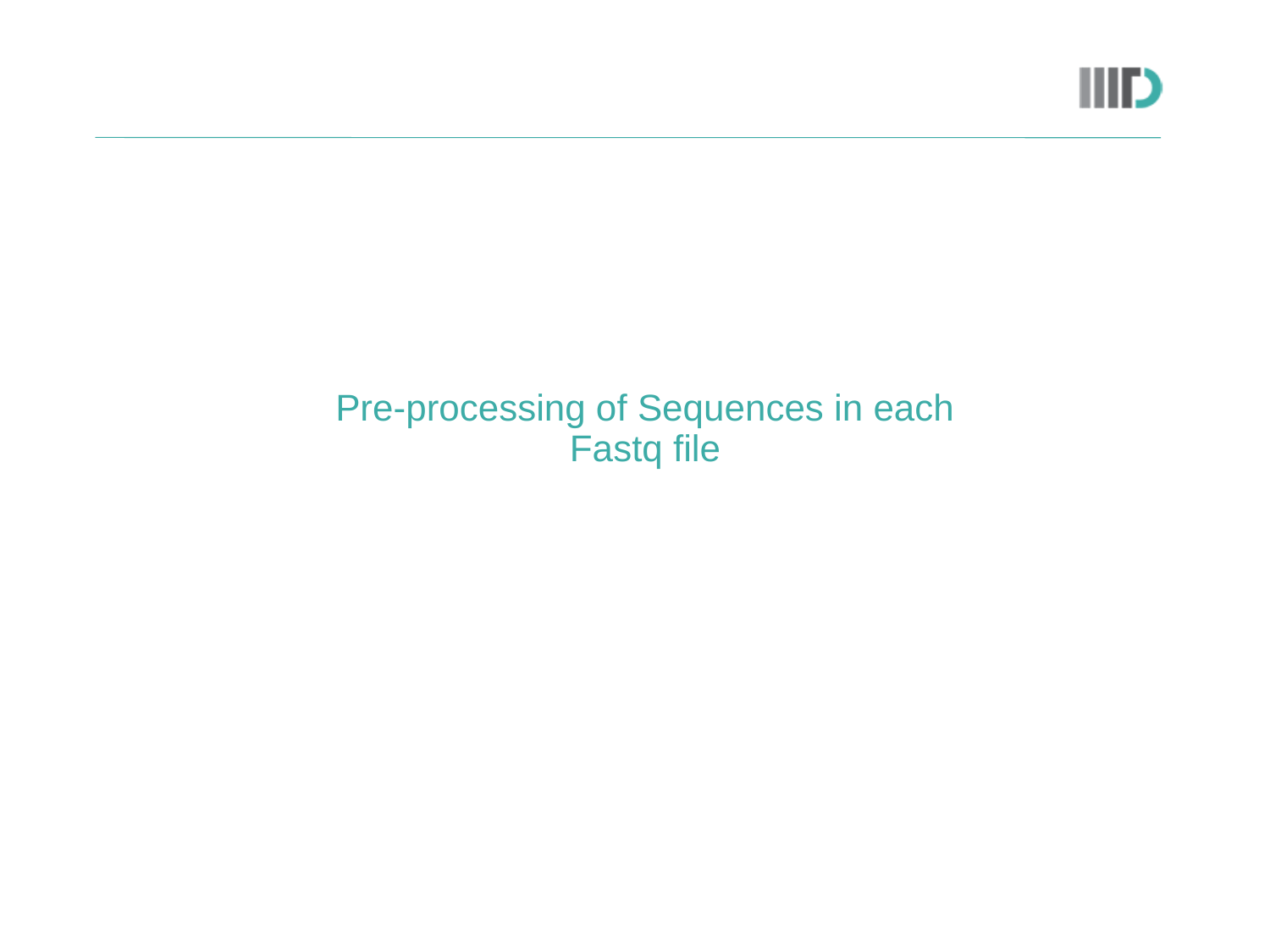

# Pre-processing of Sequences in each Fastq file